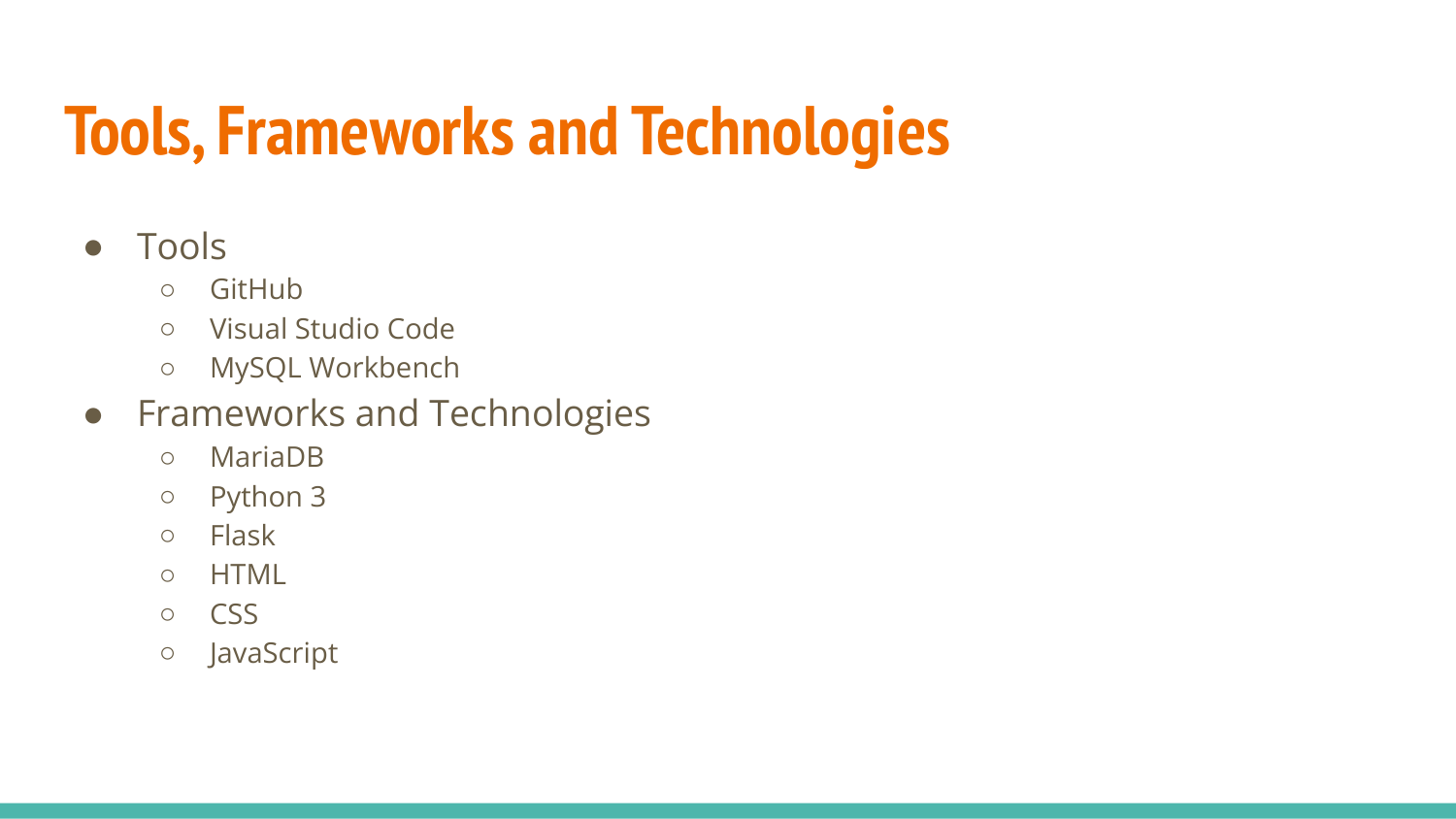

# Tools, Frameworks and Technologies
Tools
GitHub
Visual Studio Code
MySQL Workbench
Frameworks and Technologies
MariaDB
Python 3
Flask
HTML
CSS
JavaScript